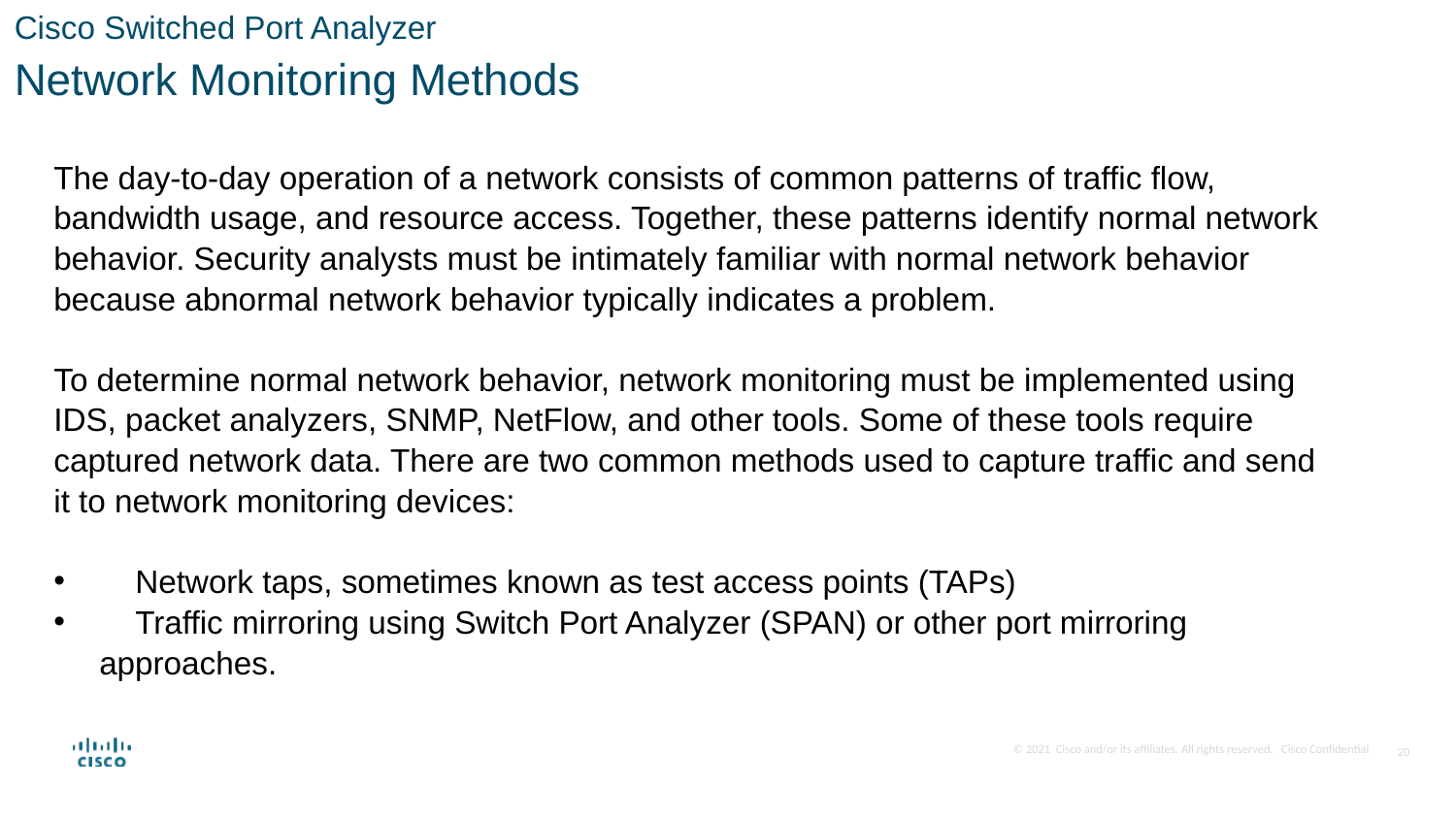

Cisco Switched Port Analyzer
Network Monitoring Methods
The day-to-day operation of a network consists of common patterns of traffic flow, bandwidth usage, and resource access. Together, these patterns identify normal network behavior. Security analysts must be intimately familiar with normal network behavior because abnormal network behavior typically indicates a problem.

To determine normal network behavior, network monitoring must be implemented using IDS, packet analyzers, SNMP, NetFlow, and other tools. Some of these tools require captured network data. There are two common methods used to capture traffic and send it to network monitoring devices:

    Network taps, sometimes known as test access points (TAPs)
    Traffic mirroring using Switch Port Analyzer (SPAN) or other port mirroring approaches.
20